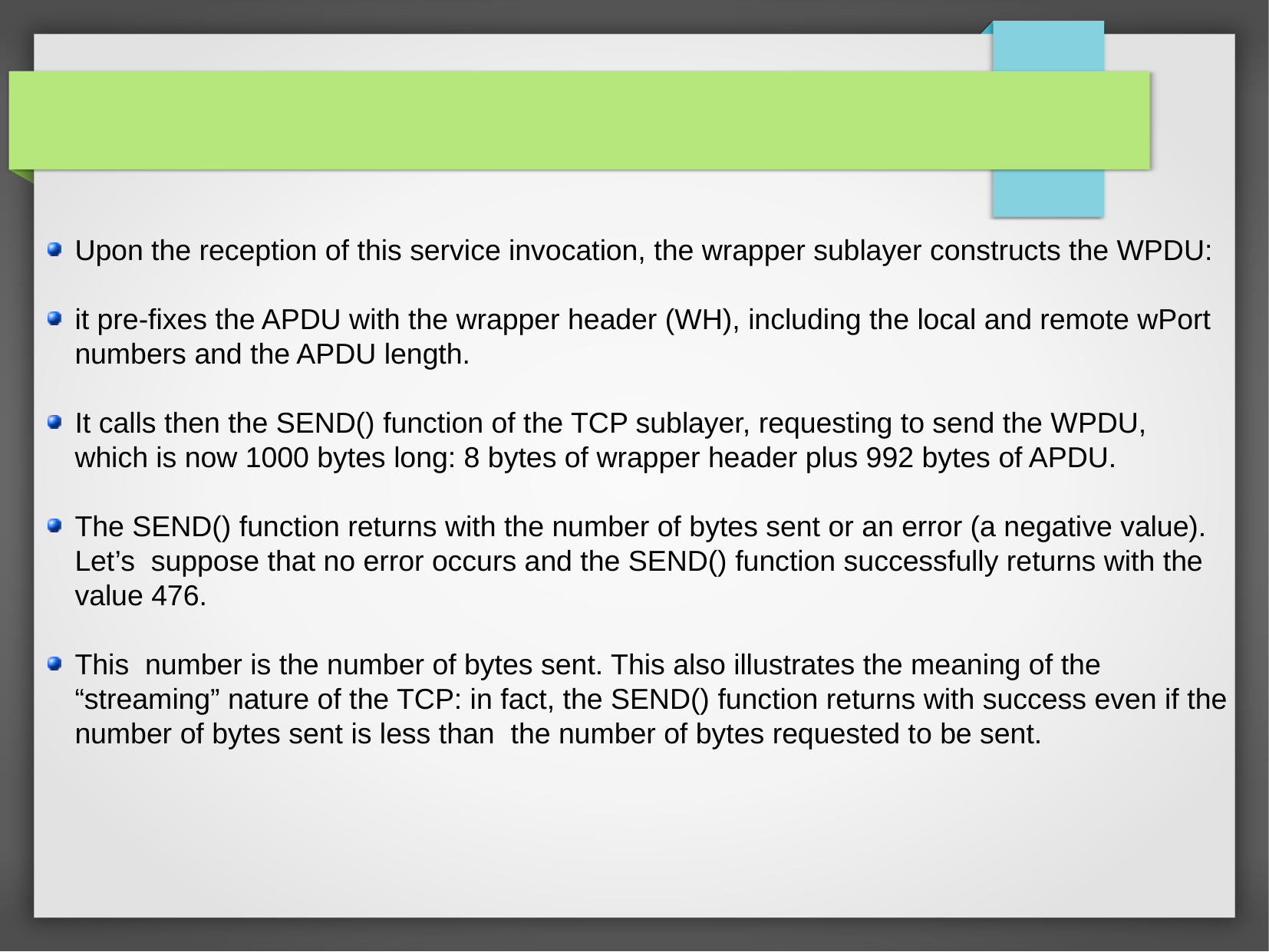

Upon the reception of this service invocation, the wrapper sublayer constructs the WPDU:

it pre-fixes the APDU with the wrapper header (WH), including the local and remote wPort numbers and the APDU length.

It calls then the SEND() function of the TCP sublayer, requesting to send the WPDU,  which is now 1000 bytes long: 8 bytes of wrapper header plus 992 bytes of APDU.

The SEND() function returns with the number of bytes sent or an error (a negative value). Let’s  suppose that no error occurs and the SEND() function successfully returns with the value 476.

This  number is the number of bytes sent. This also illustrates the meaning of the “streaming” nature of the TCP: in fact, the SEND() function returns with success even if the number of bytes sent is less than  the number of bytes requested to be sent.